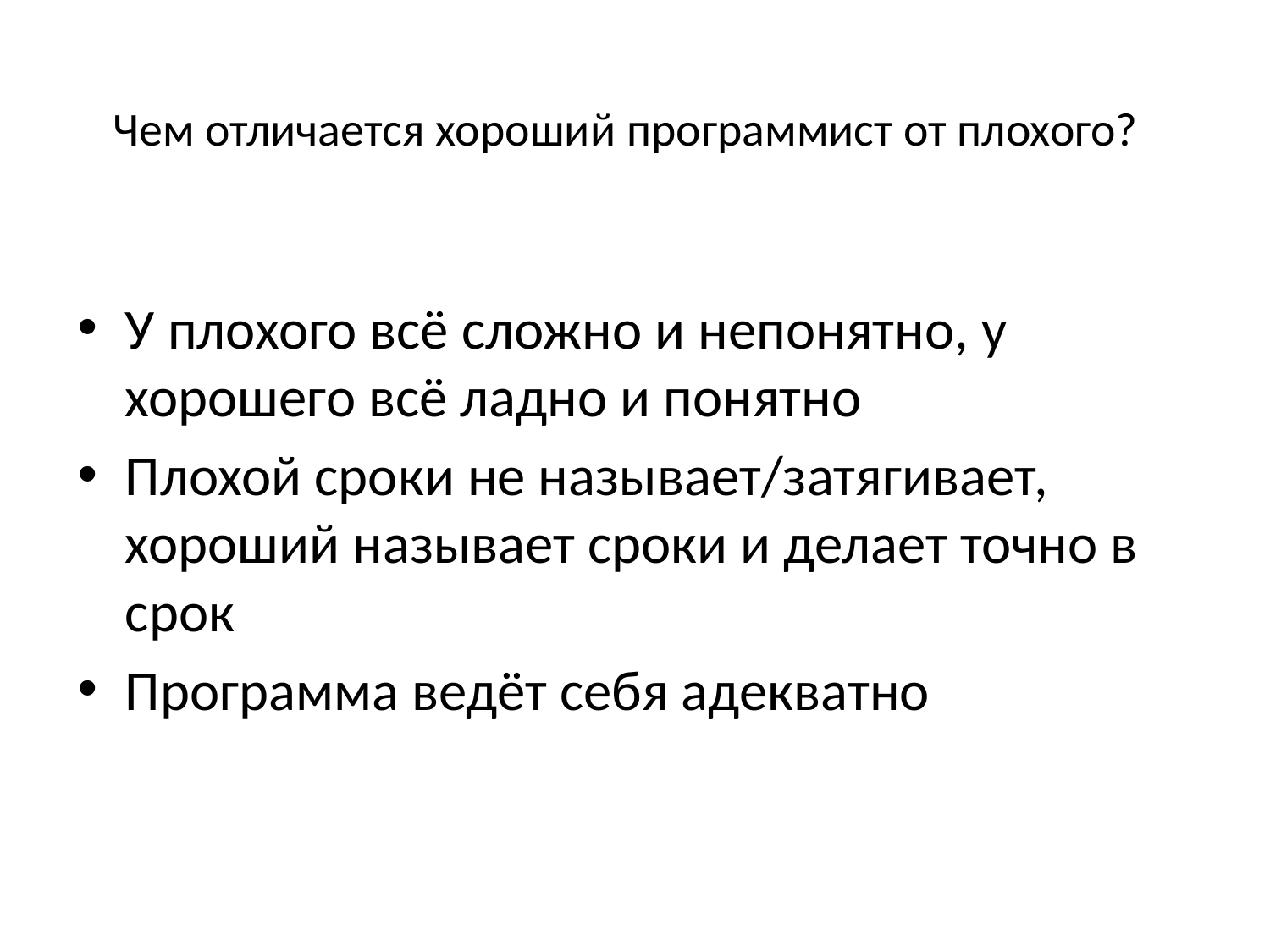

# Чем отличается хороший программист от плохого?
У плохого всё сложно и непонятно, у хорошего всё ладно и понятно
Плохой сроки не называет/затягивает, хороший называет сроки и делает точно в срок
Программа ведёт себя адекватно